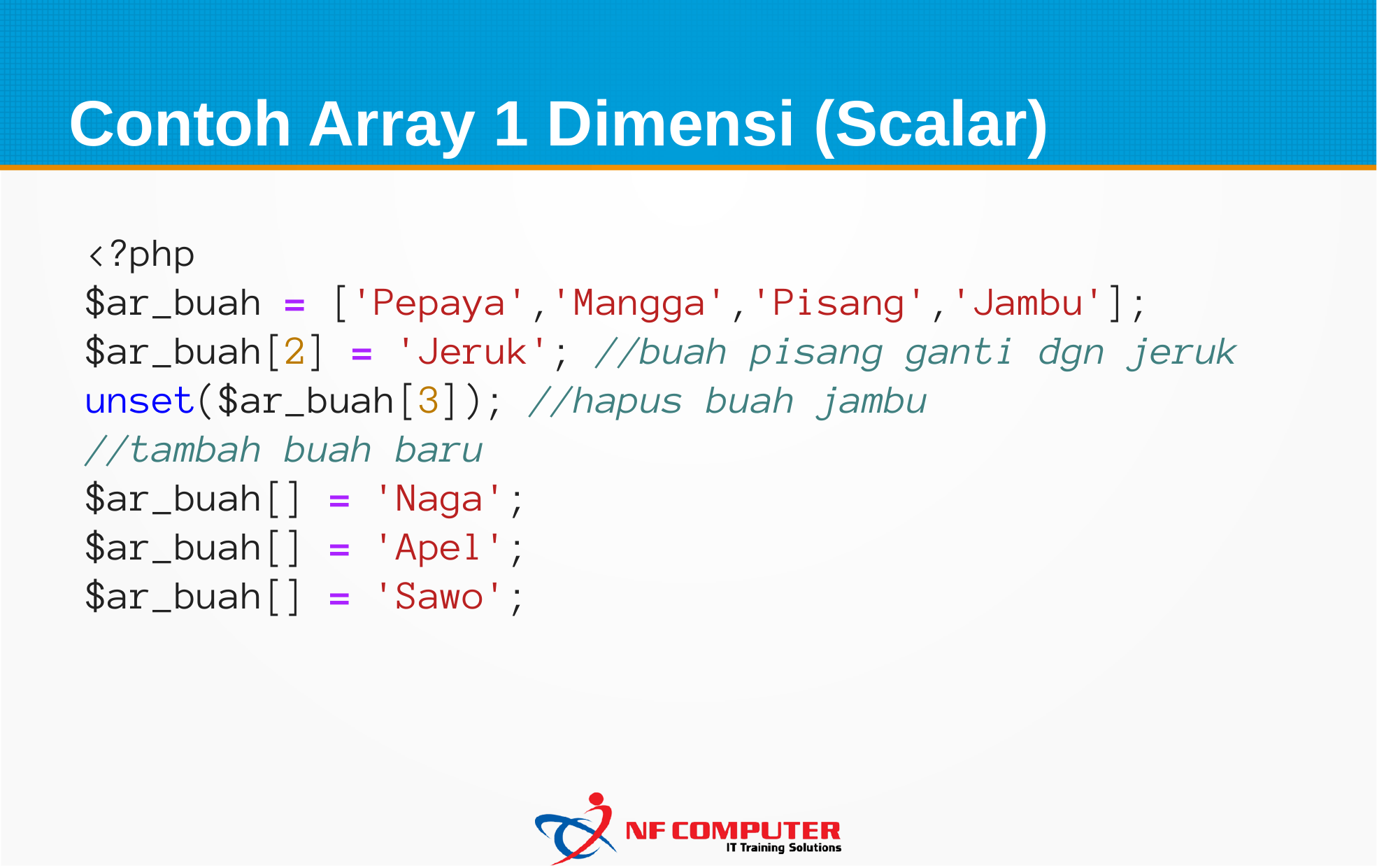

Contoh Array 1 Dimensi (Scalar)

<?php
$ar_buah = ['Pepaya','Mangga','Pisang','Jambu'];
$ar_buah[2] = 'Jeruk'; //buah pisang ganti dgn jeruk
unset($ar_buah[3]); //hapus buah jambu
//tambah buah baru
$ar_buah[] = 'Naga';
$ar_buah[] = 'Apel';
$ar_buah[] = 'Sawo';